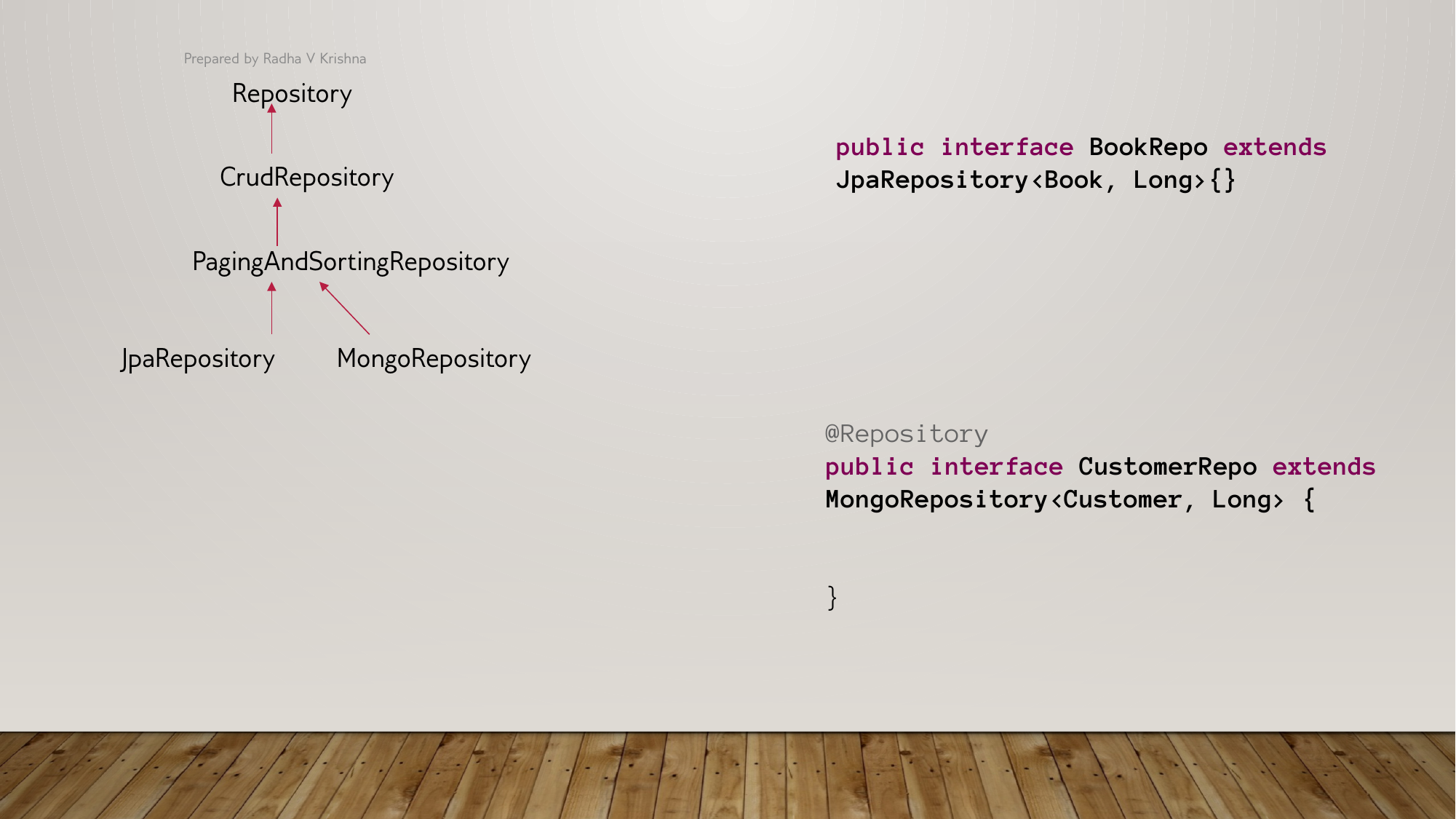

Prepared by Radha V Krishna
Repository
public interface BookRepo extends JpaRepository<Book, Long>{}
CrudRepository
PagingAndSortingRepository
JpaRepository
MongoRepository
@Repository
public interface CustomerRepo extends MongoRepository<Customer, Long> {

}